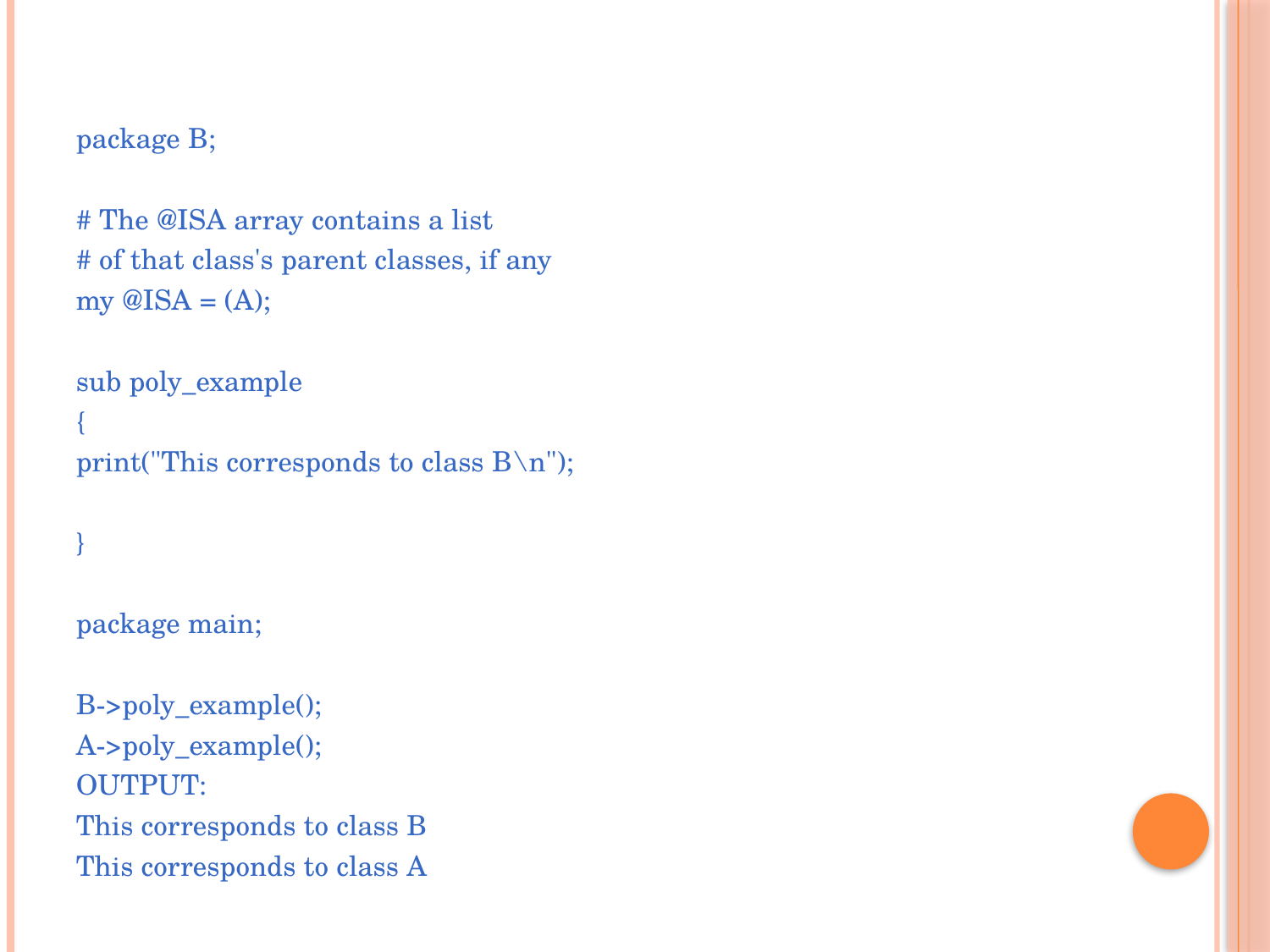

package B;

# The @ISA array contains a list
# of that class's parent classes, if any
my @ISA = (A);

sub poly_example
{
print("This corresponds to class B\n");

}

package main;

B->poly_example();
A->poly_example();
OUTPUT:
This corresponds to class B
This corresponds to class A